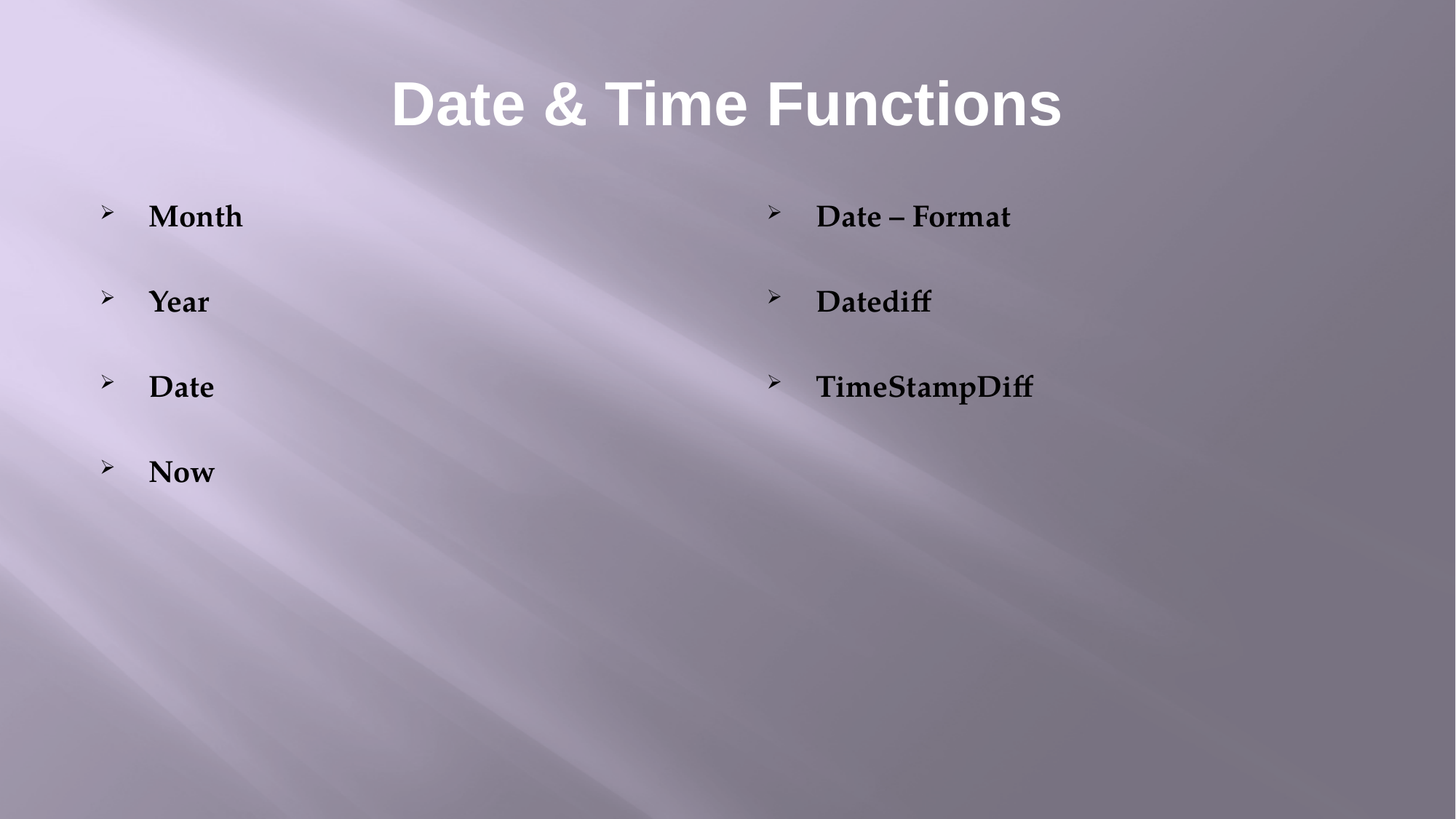

# Date & Time Functions
Month

Year

Date

Now
Date – Format

Datediff

TimeStampDiff